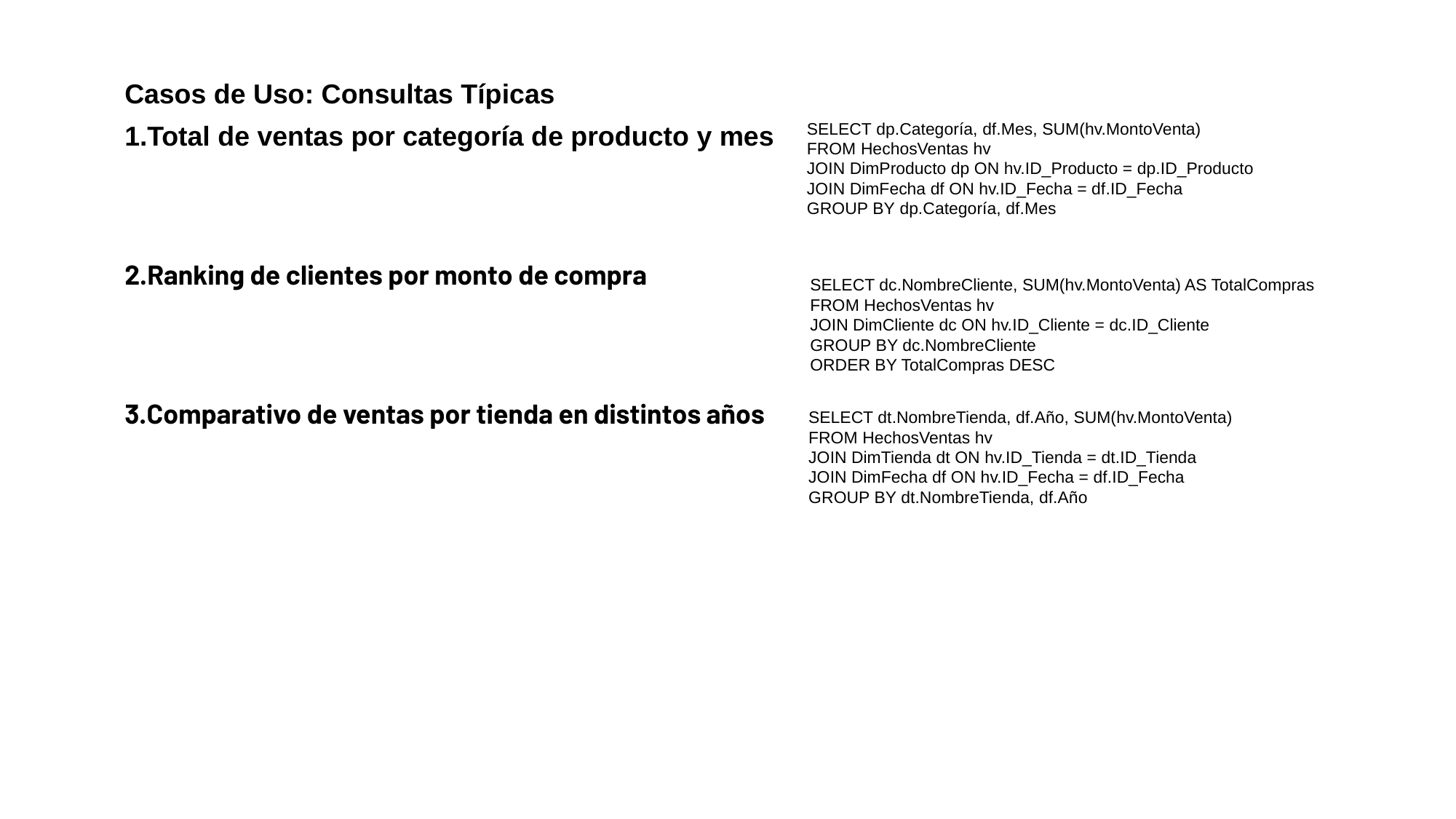

Casos de Uso: Consultas Típicas
Total de ventas por categoría de producto y mes

Ranking de clientes por monto de compra

Comparativo de ventas por tienda en distintos años
SELECT dp.Categoría, df.Mes, SUM(hv.MontoVenta)
FROM HechosVentas hv
JOIN DimProducto dp ON hv.ID_Producto = dp.ID_Producto
JOIN DimFecha df ON hv.ID_Fecha = df.ID_Fecha
GROUP BY dp.Categoría, df.Mes

SELECT dc.NombreCliente, SUM(hv.MontoVenta) AS TotalCompras
FROM HechosVentas hv
JOIN DimCliente dc ON hv.ID_Cliente = dc.ID_Cliente
GROUP BY dc.NombreCliente
ORDER BY TotalCompras DESC

SELECT dt.NombreTienda, df.Año, SUM(hv.MontoVenta)
FROM HechosVentas hv
JOIN DimTienda dt ON hv.ID_Tienda = dt.ID_Tienda
JOIN DimFecha df ON hv.ID_Fecha = df.ID_Fecha
GROUP BY dt.NombreTienda, df.Año